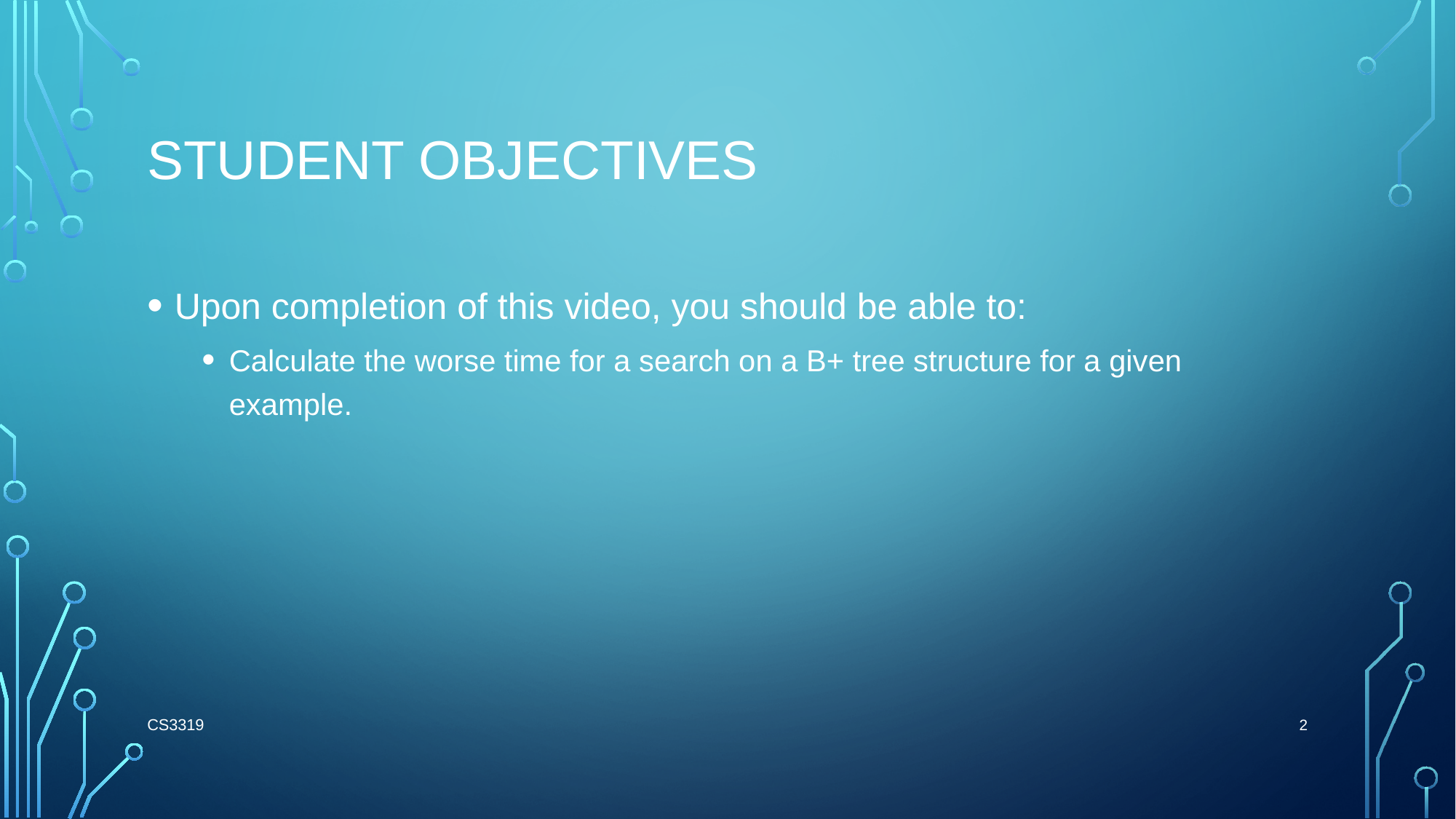

# Student Objectives
Upon completion of this video, you should be able to:
Calculate the worse time for a search on a B+ tree structure for a given example.

2
CS3319